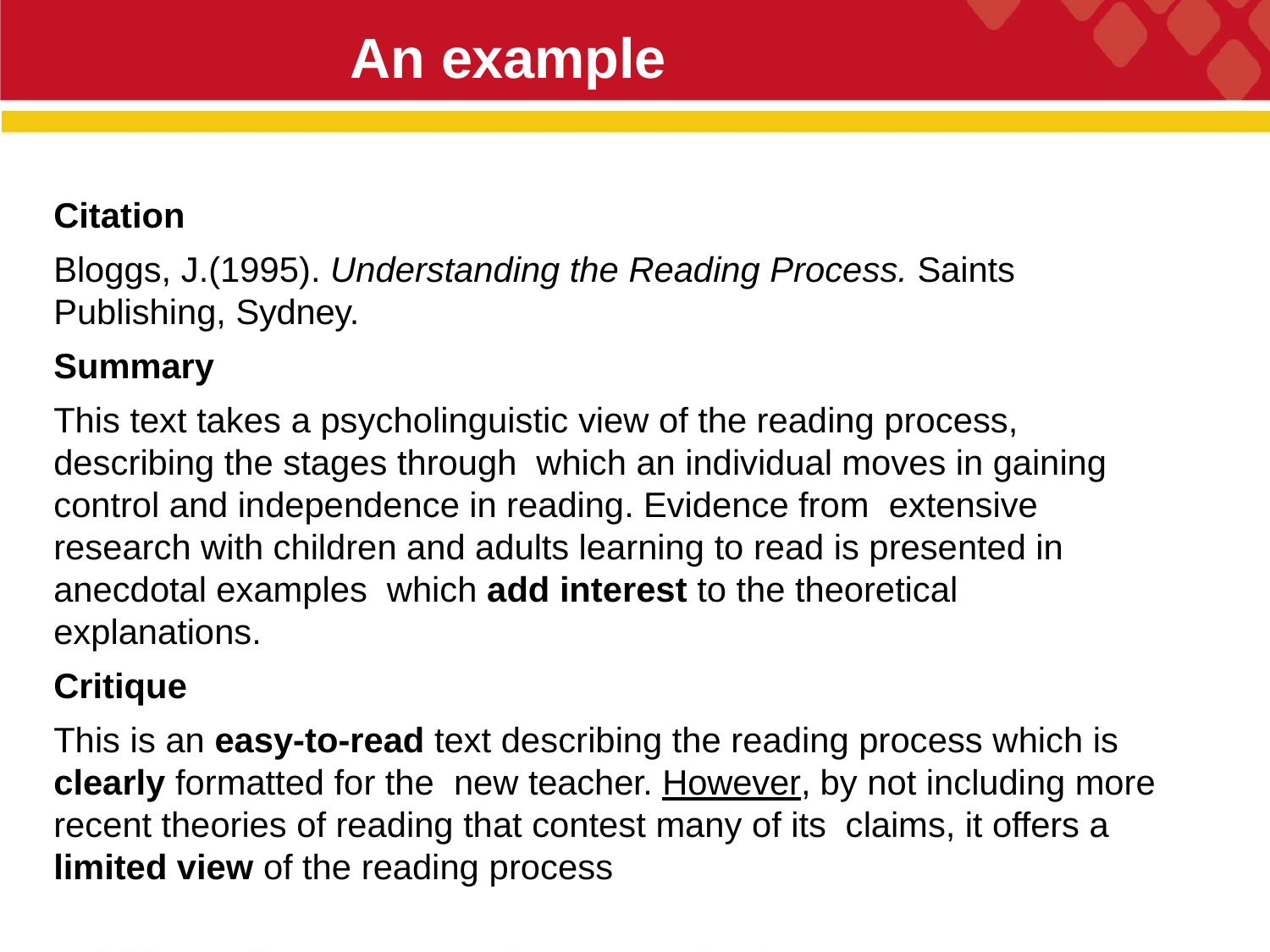

# An example
17
Citation
Bloggs, J.(1995). Understanding the Reading Process. Saints Publishing, Sydney.
Summary
This text takes a psycholinguistic view of the reading process, describing the stages through  which an individual moves in gaining control and independence in reading. Evidence from  extensive research with children and adults learning to read is presented in anecdotal examples  which add interest to the theoretical explanations.
Critique
This is an easy-to-read text describing the reading process which is clearly formatted for the  new teacher. However, by not including more recent theories of reading that contest many of its  claims, it offers a limited view of the reading process